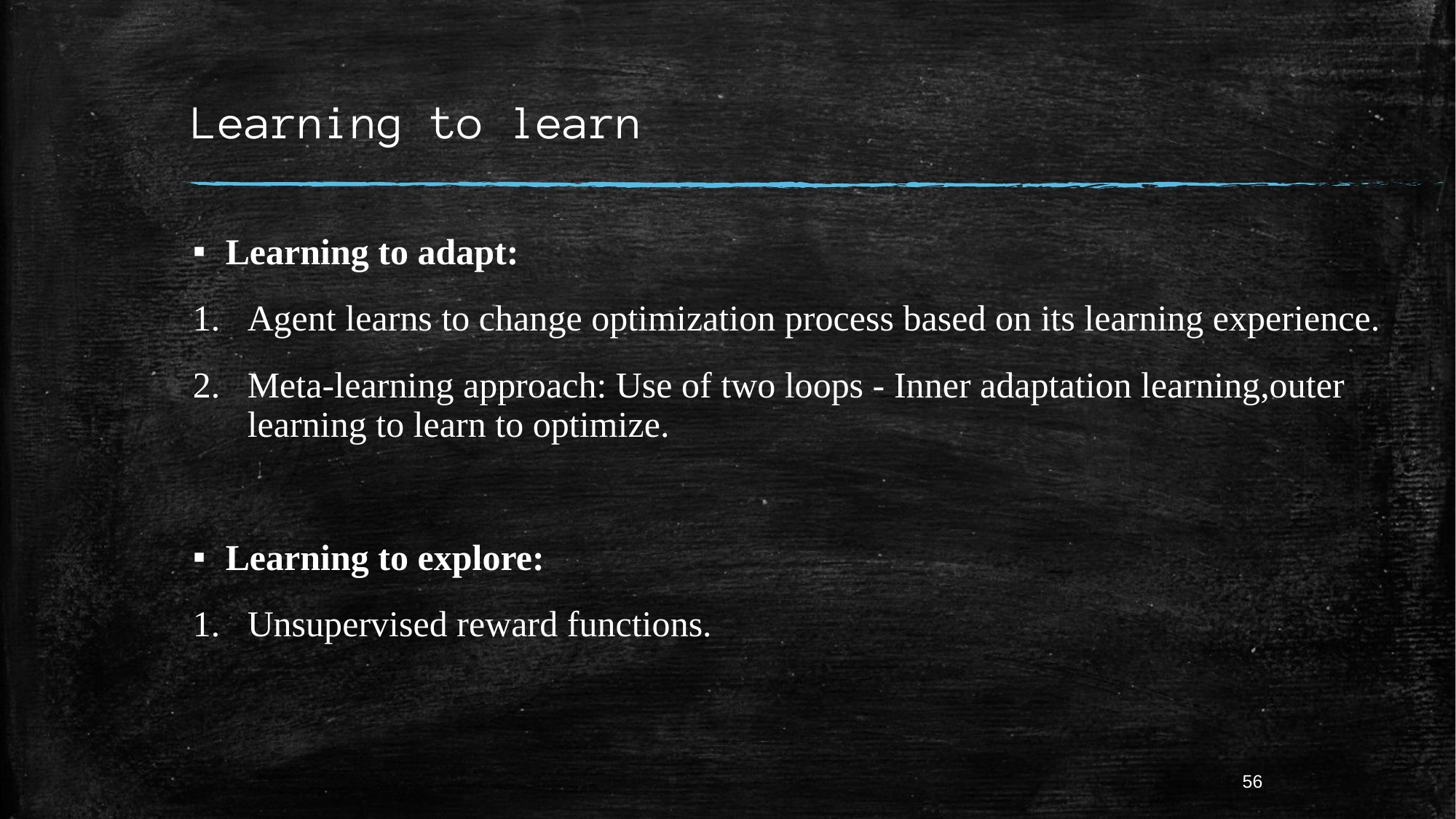

# Learning to learn
Learning to adapt:
Agent learns to change optimization process based on its learning experience.
Meta-learning approach: Use of two loops - Inner adaptation learning,outer learning to learn to optimize.

Learning to explore:
Unsupervised reward functions.
56